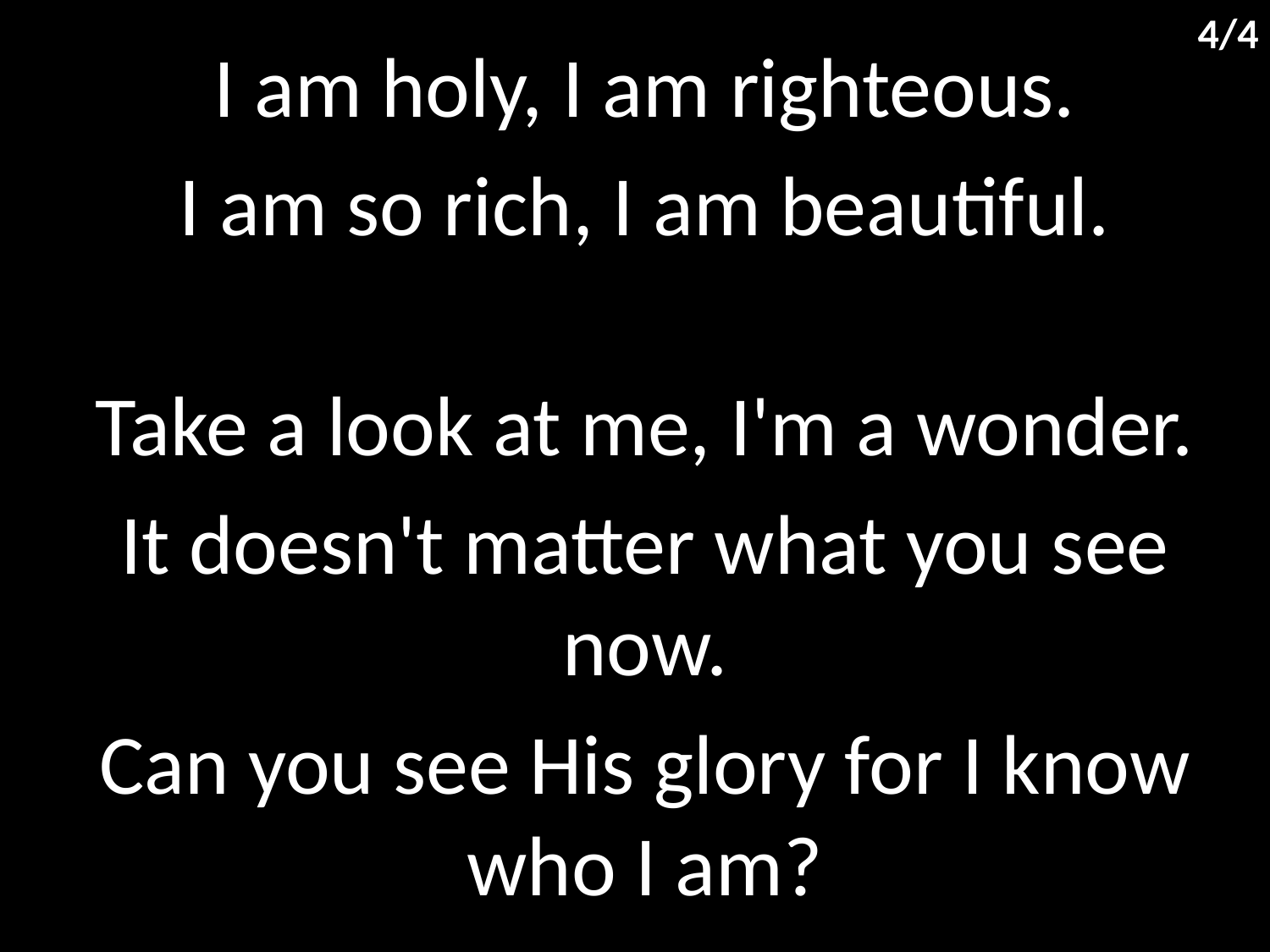

4/4
I am holy, I am righteous.
I am so rich, I am beautiful.
Take a look at me, I'm a wonder.
It doesn't matter what you see now.
Can you see His glory for I know who I am?